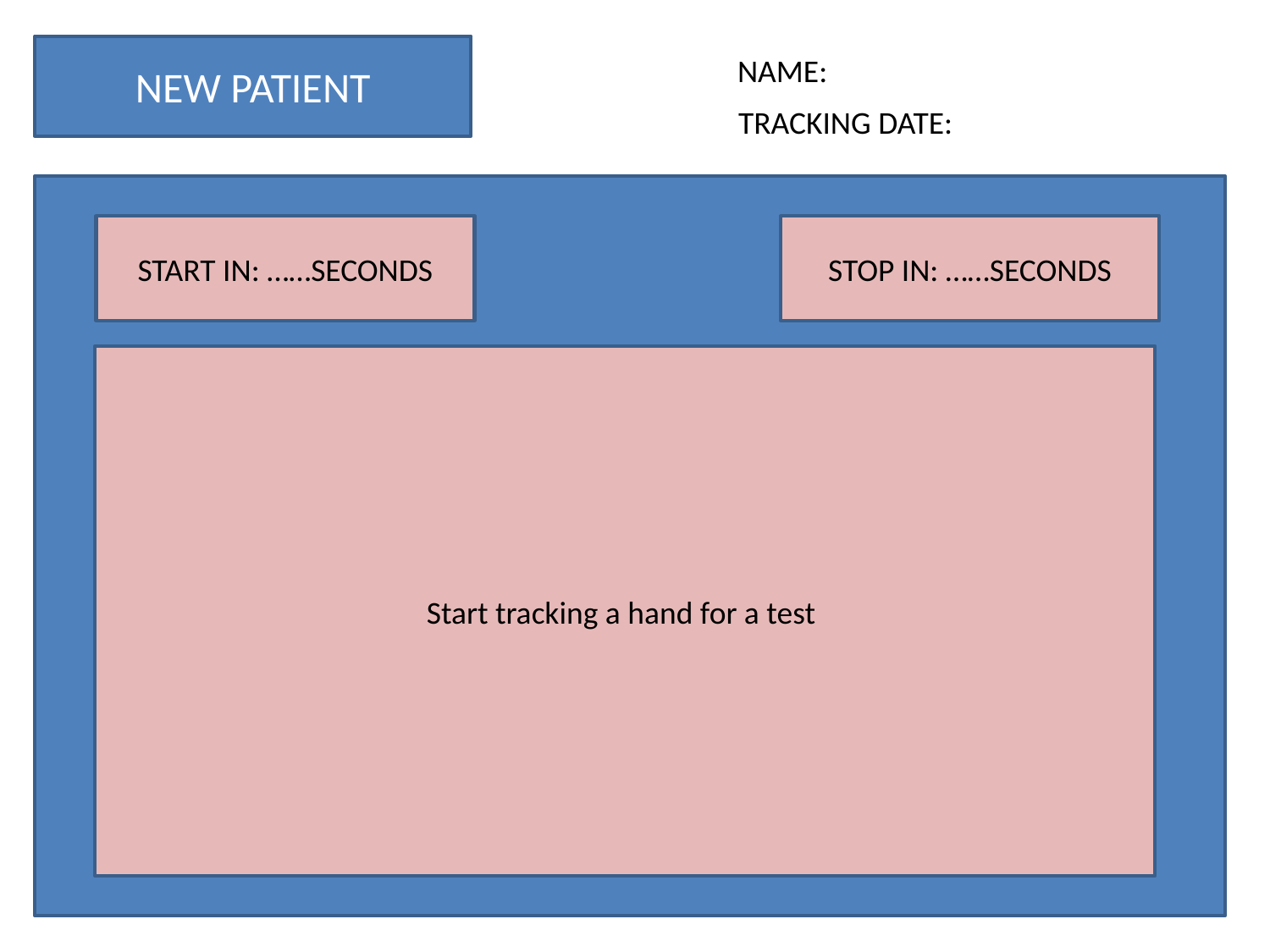

NEW PATIENT
NAME:
TRACKING DATE:

START IN: ……SECONDS
STOP IN: ……SECONDS
Start tracking a hand for a test